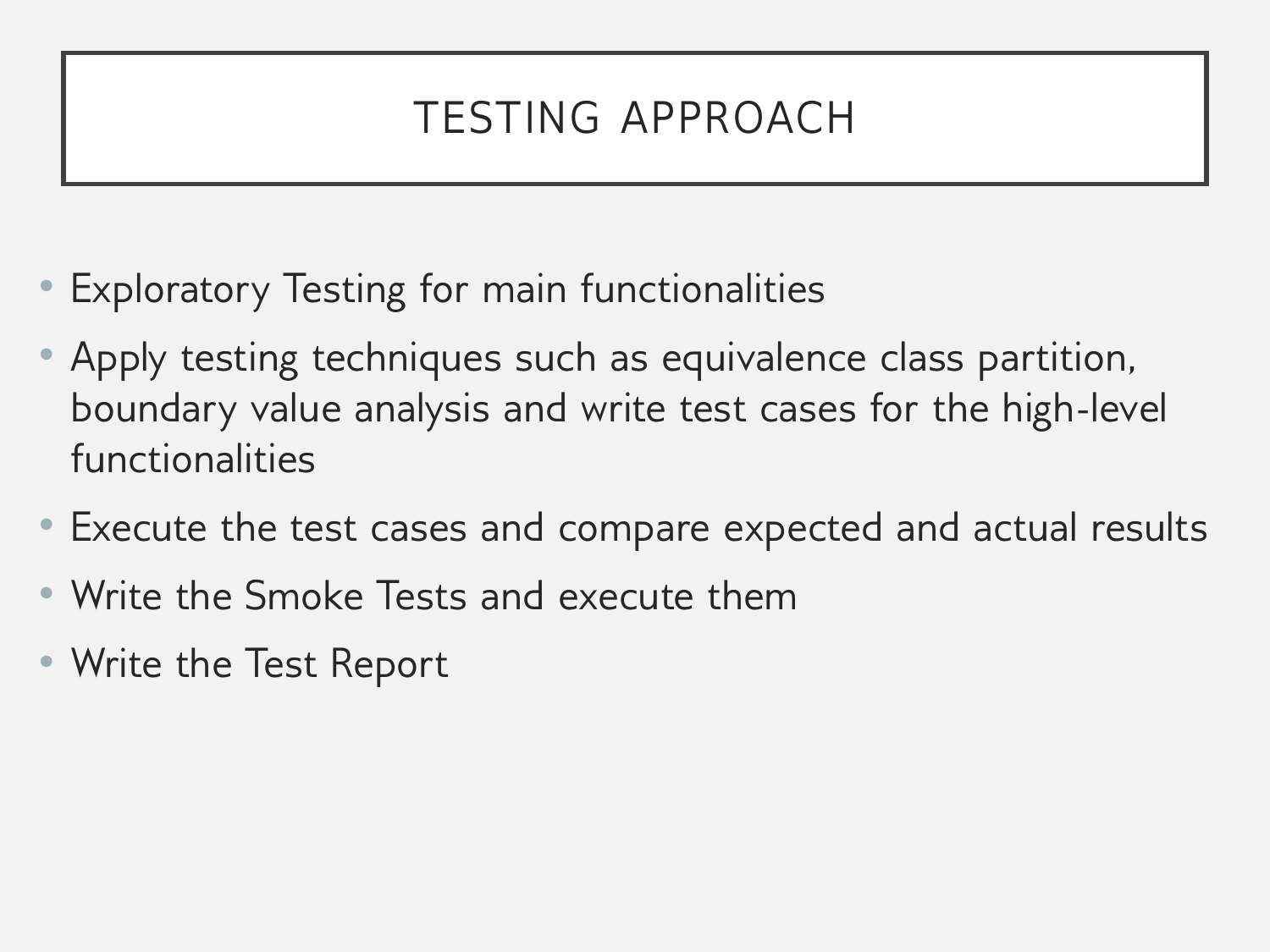

# TESTING APPROACH
Exploratory Testing for main functionalities
Apply testing techniques such as equivalence class partition, boundary value analysis and write test cases for the high-level functionalities
Execute the test cases and compare expected and actual results
Write the Smoke Tests and execute them
Write the Test Report